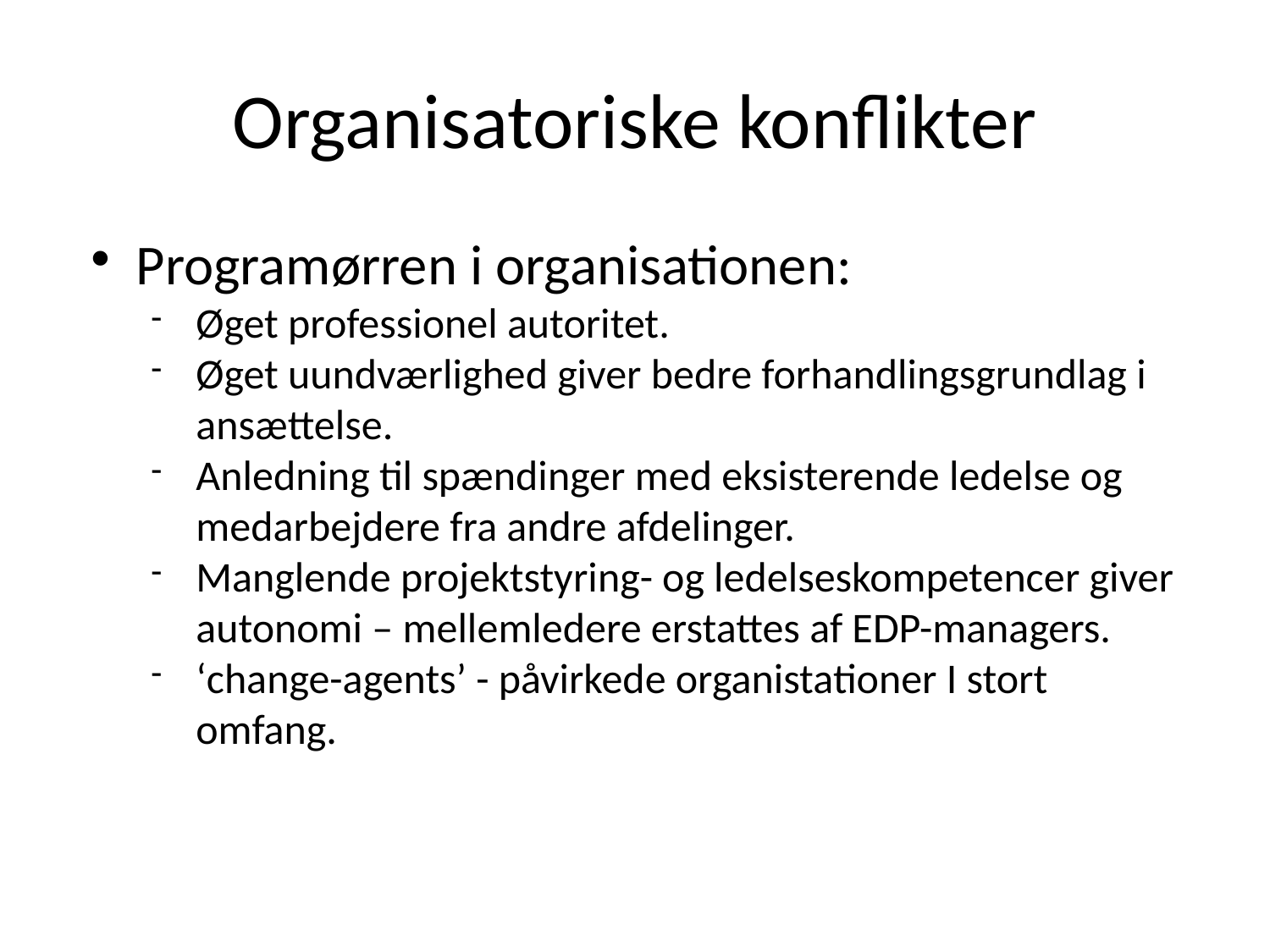

Organisatoriske konflikter
Programørren i organisationen:
Øget professionel autoritet.
Øget uundværlighed giver bedre forhandlingsgrundlag i ansættelse.
Anledning til spændinger med eksisterende ledelse og medarbejdere fra andre afdelinger.
Manglende projektstyring- og ledelseskompetencer giver autonomi – mellemledere erstattes af EDP-managers.
‘change-agents’ - påvirkede organistationer I stort omfang.